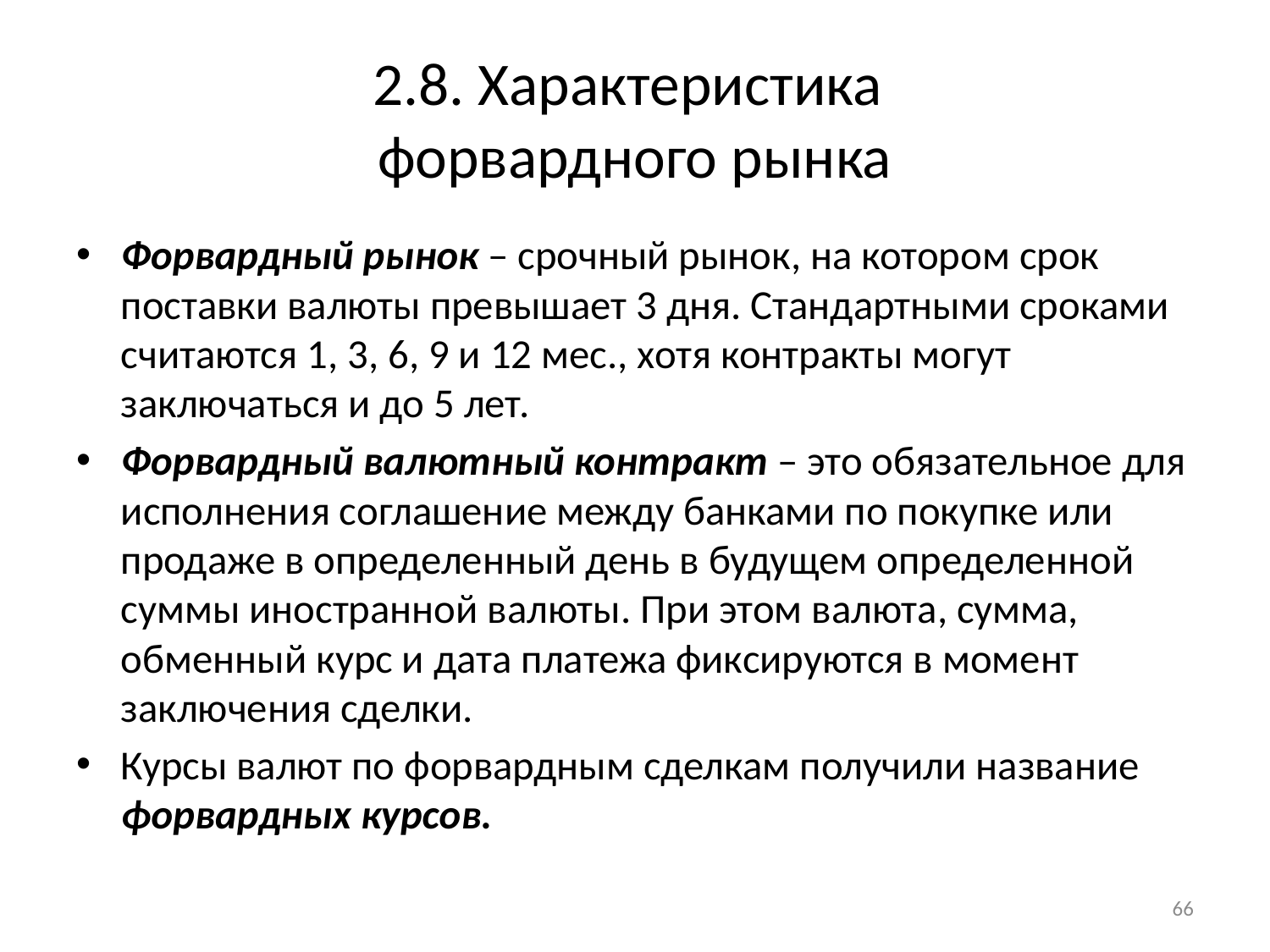

# 2.8. Характеристика форвардного рынка
Форвардный рынок – срочный рынок, на котором срок поставки валюты превышает 3 дня. Стандартными сроками считаются 1, 3, 6, 9 и 12 мес., хотя контракты могут заключаться и до 5 лет.
Форвардный валютный контракт – это обязательное для исполнения соглашение между банками по покупке или продаже в определенный день в будущем определенной суммы иностранной валюты. При этом валюта, сумма, обменный курс и дата платежа фиксируются в момент заключения сделки.
Курсы валют по форвардным сделкам получили название форвардных курсов.
66